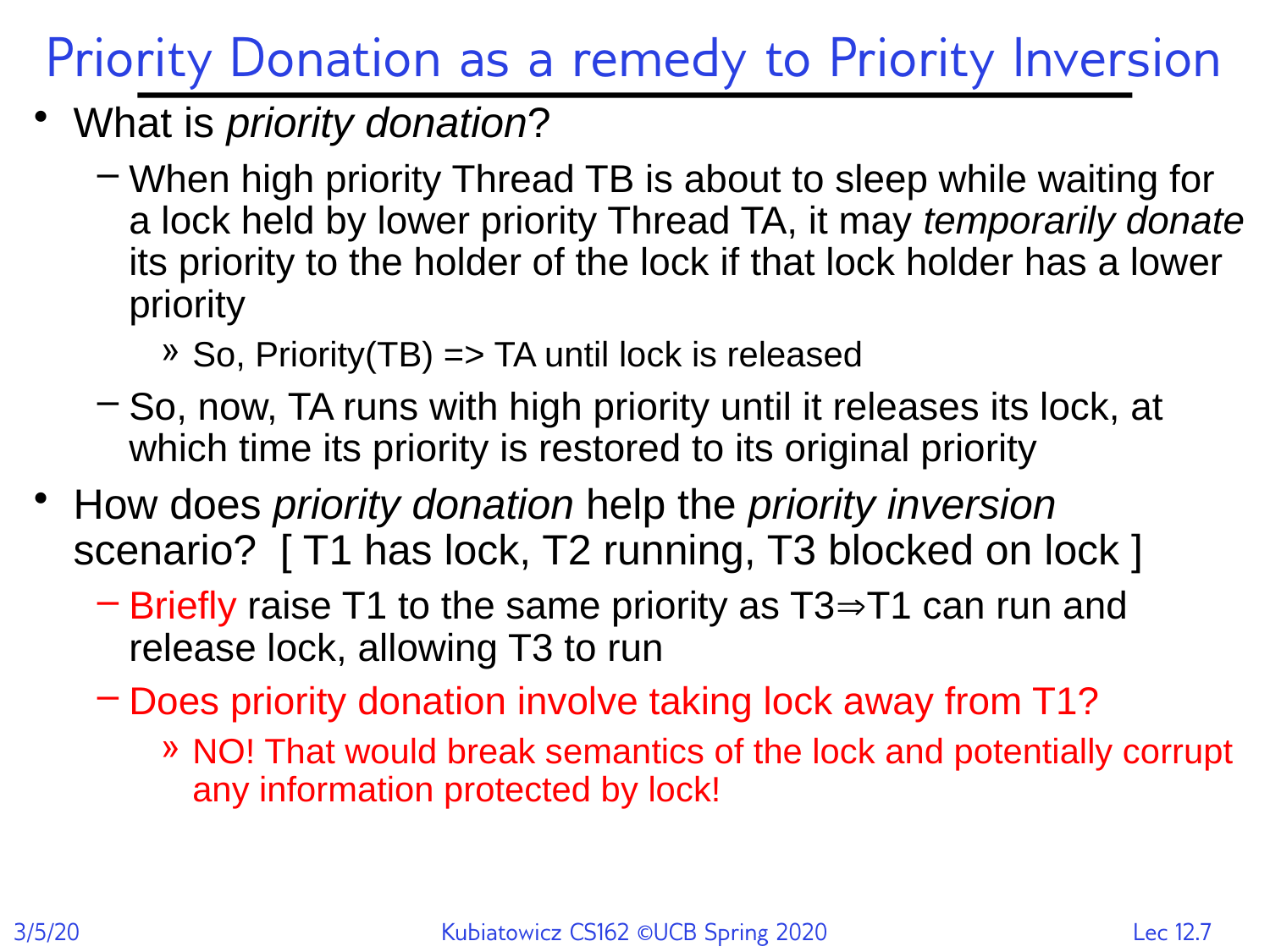

# Priority Donation as a remedy to Priority Inversion
What is priority donation?
When high priority Thread TB is about to sleep while waiting for a lock held by lower priority Thread TA, it may temporarily donate its priority to the holder of the lock if that lock holder has a lower priority
So, Priority(TB) => TA until lock is released
So, now, TA runs with high priority until it releases its lock, at which time its priority is restored to its original priority
How does priority donation help the priority inversion scenario?  [ T1 has lock, T2 running, T3 blocked on lock ]
Briefly raise T1 to the same priority as T3⇒T1 can run and release lock, allowing T3 to run
Does priority donation involve taking lock away from T1?
NO! That would break semantics of the lock and potentially corrupt any information protected by lock!